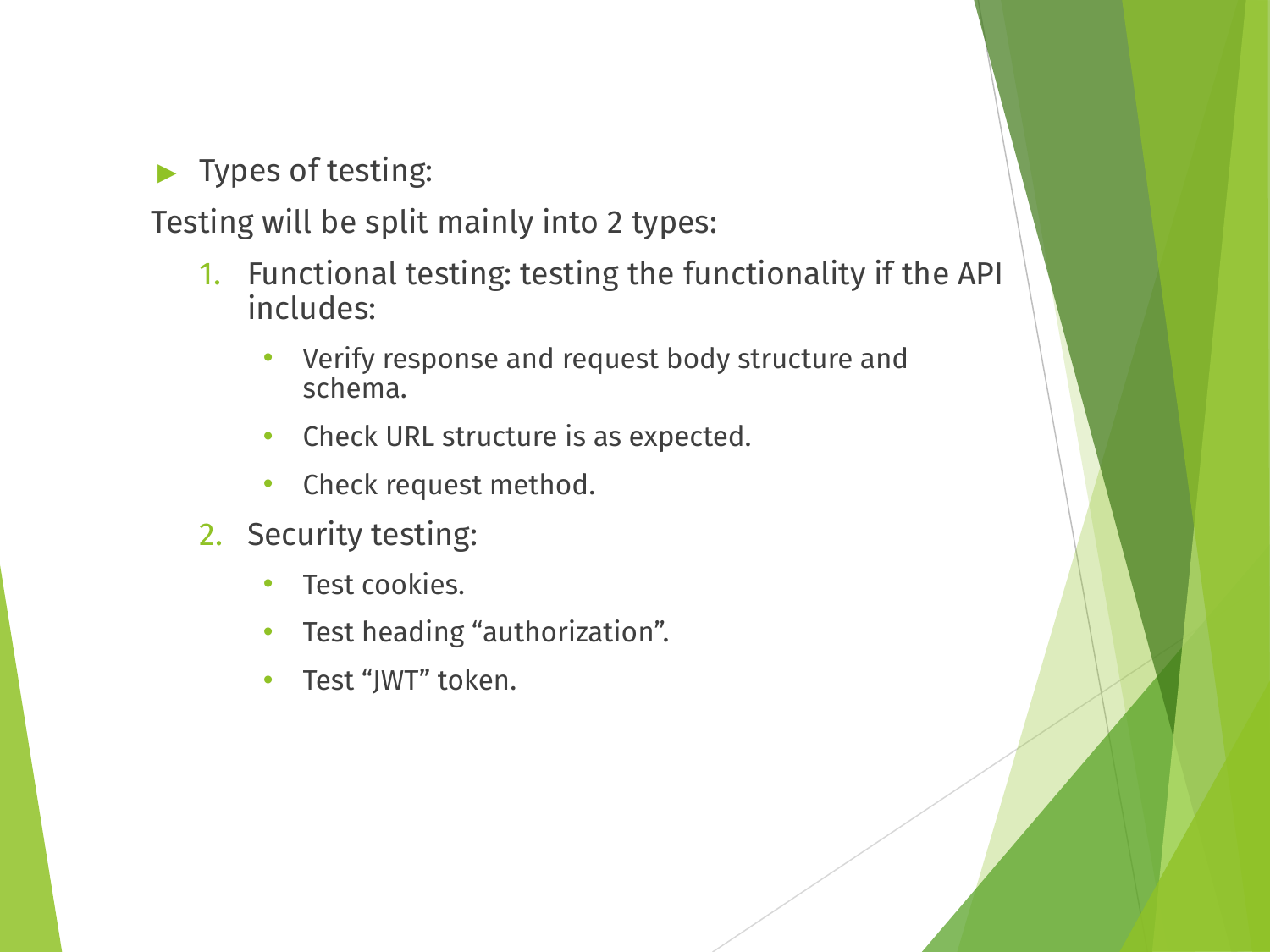

Types of testing:
Testing will be split mainly into 2 types:
Functional testing: testing the functionality if the API includes:
Verify response and request body structure and schema.
Check URL structure is as expected.
Check request method.
Security testing:
Test cookies.
Test heading “authorization”.
Test “JWT” token.